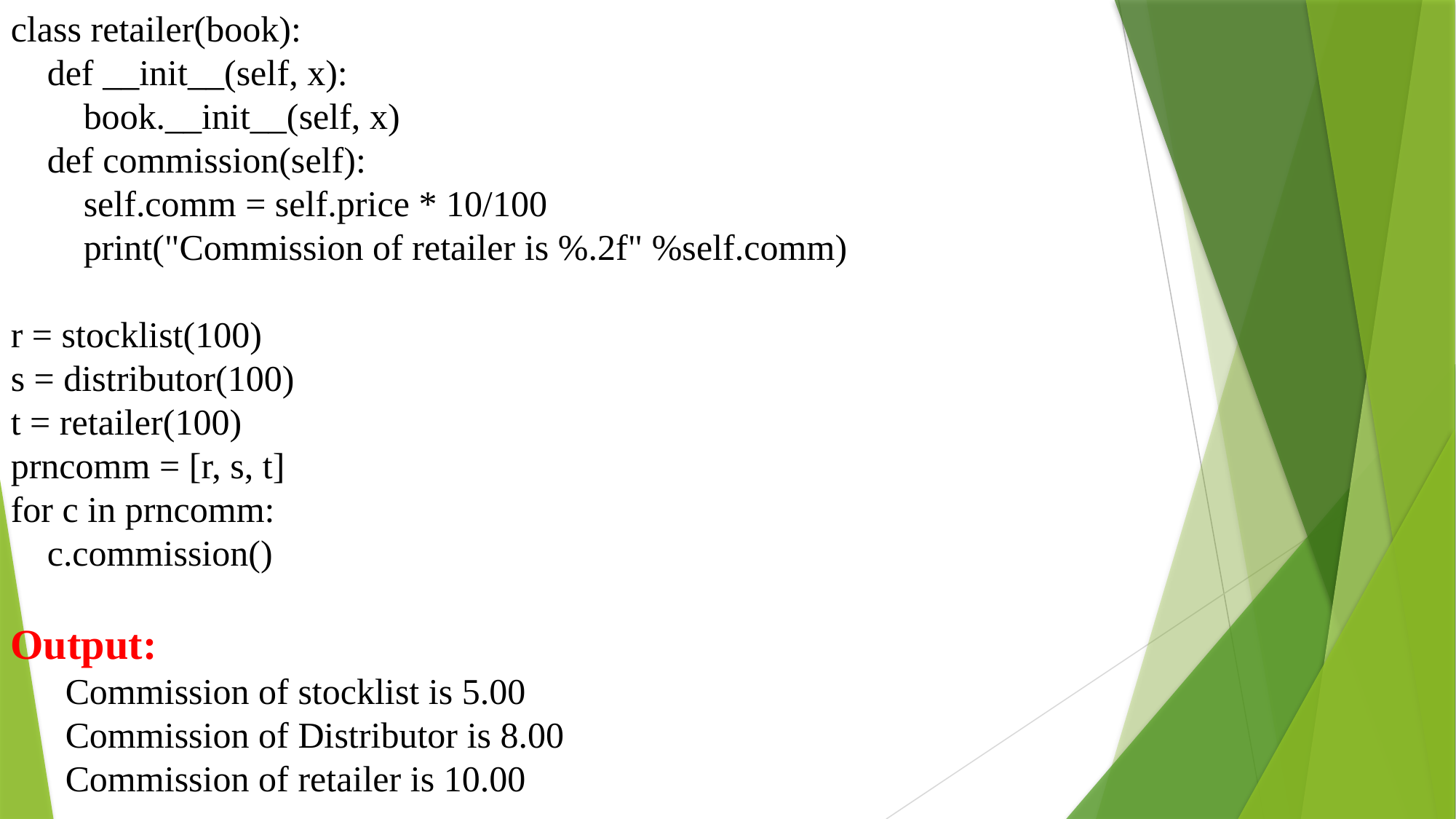

class retailer(book):
    def __init__(self, x):
        book.__init__(self, x)
    def commission(self):
        self.comm = self.price * 10/100
        print("Commission of retailer is %.2f" %self.comm)

r = stocklist(100)
s = distributor(100)
t = retailer(100)
prncomm = [r, s, t]
for c in prncomm:
    c.commission()

Output:
Commission of stocklist is 5.00
Commission of Distributor is 8.00
Commission of retailer is 10.00